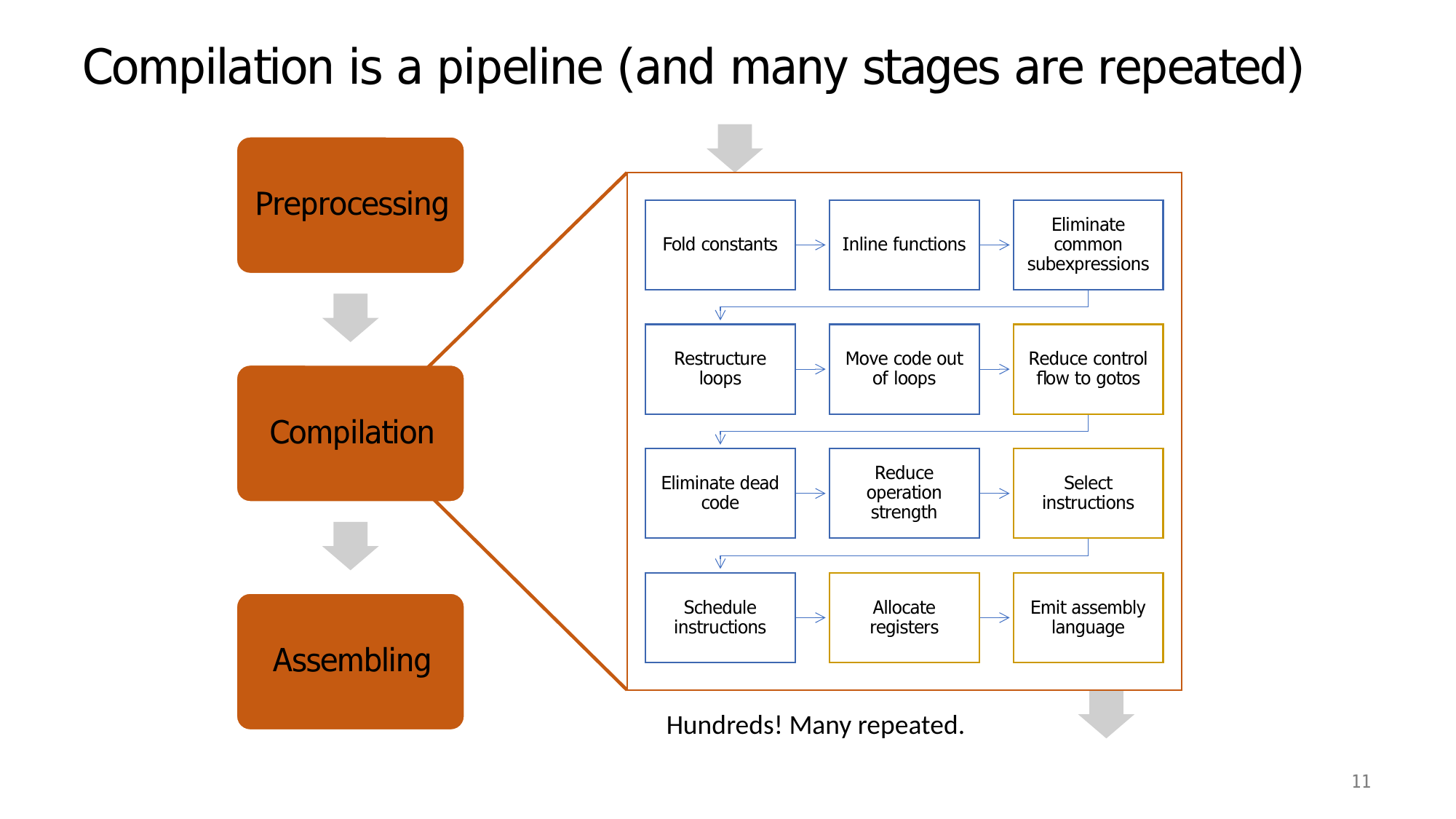

# Compilation is a pipeline (and many stages are repeated)

Preprocessing

Compilation

Assembling

Fold constants

Inline functions

Eliminate common subexpressions

Restructure loops

Move code out of loops

Reduce control flow to gotos

Eliminate dead code

Reduce operation strength

Select instructions

Schedule instructions

Allocate registers
Emit assembly language

Hundreds! Many repeated.
11